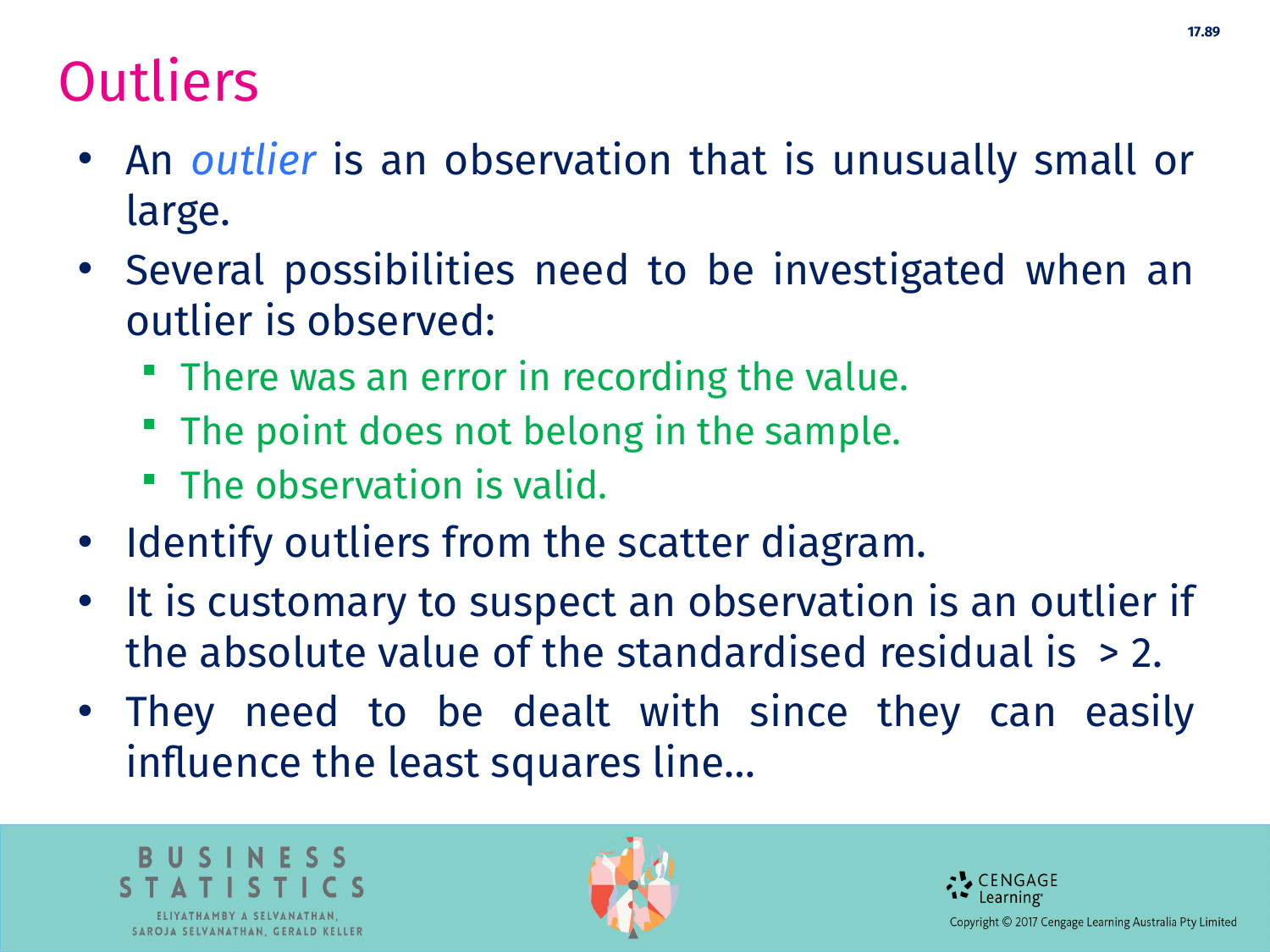

17.89
# Outliers
An outlier is an observation that is unusually small or large.
Several possibilities need to be investigated when an outlier is observed:
There was an error in recording the value.
The point does not belong in the sample.
The observation is valid.
Identify outliers from the scatter diagram.
It is customary to suspect an observation is an outlier if the absolute value of the standardised residual is  > 2.
They need to be dealt with since they can easily influence the least squares line…